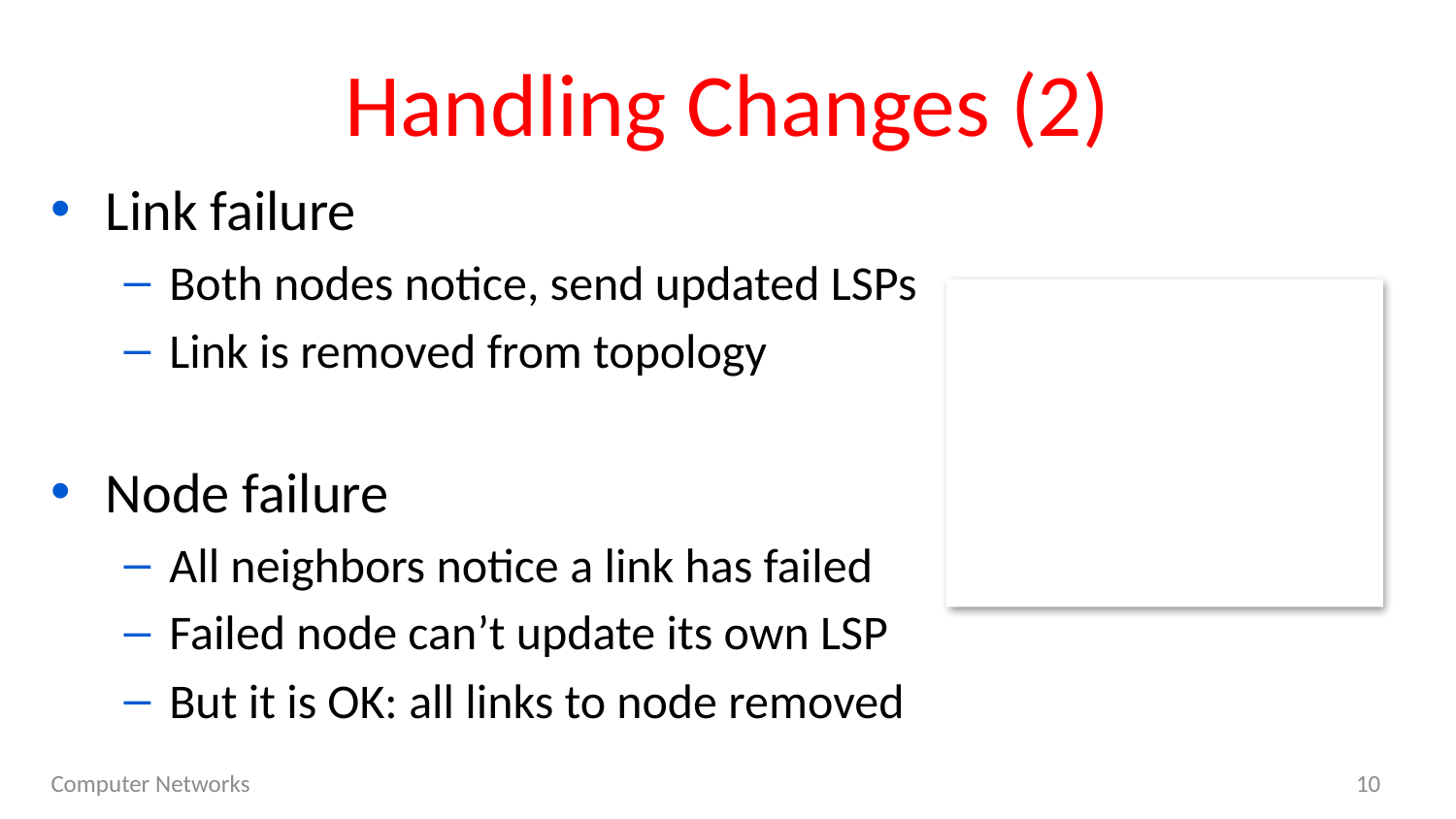

# Handling Changes (2)
Link failure
Both nodes notice, send updated LSPs
Link is removed from topology

Node failure
All neighbors notice a link has failed
Failed node can’t update its own LSP
But it is OK: all links to node removed
Computer Networks
10